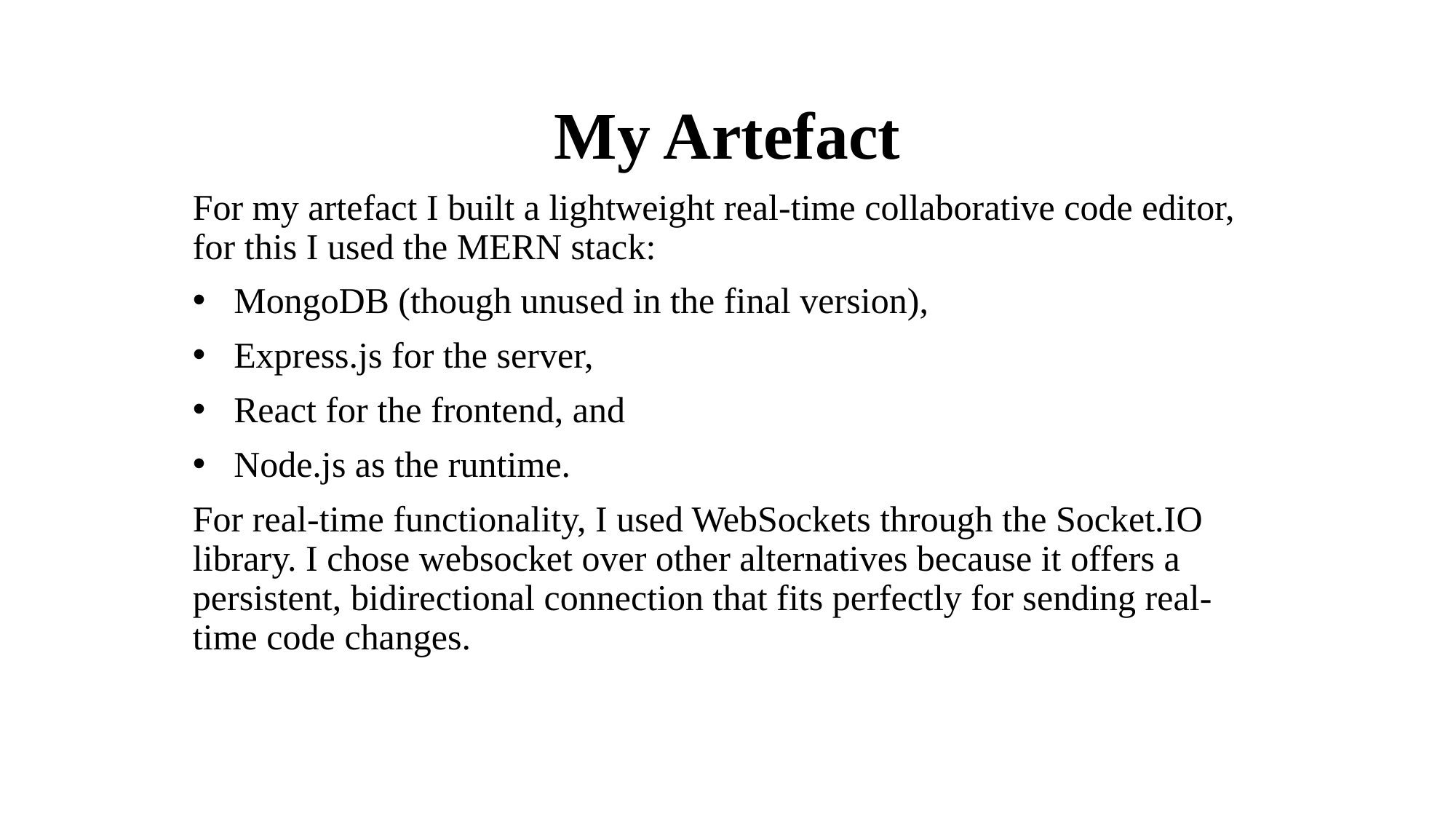

My Artefact
For my artefact I built a lightweight real-time collaborative code editor, for this I used the MERN stack:
MongoDB (though unused in the final version),
Express.js for the server,
React for the frontend, and
Node.js as the runtime.
For real-time functionality, I used WebSockets through the Socket.IO library. I chose websocket over other alternatives because it offers a persistent, bidirectional connection that fits perfectly for sending real-time code changes.